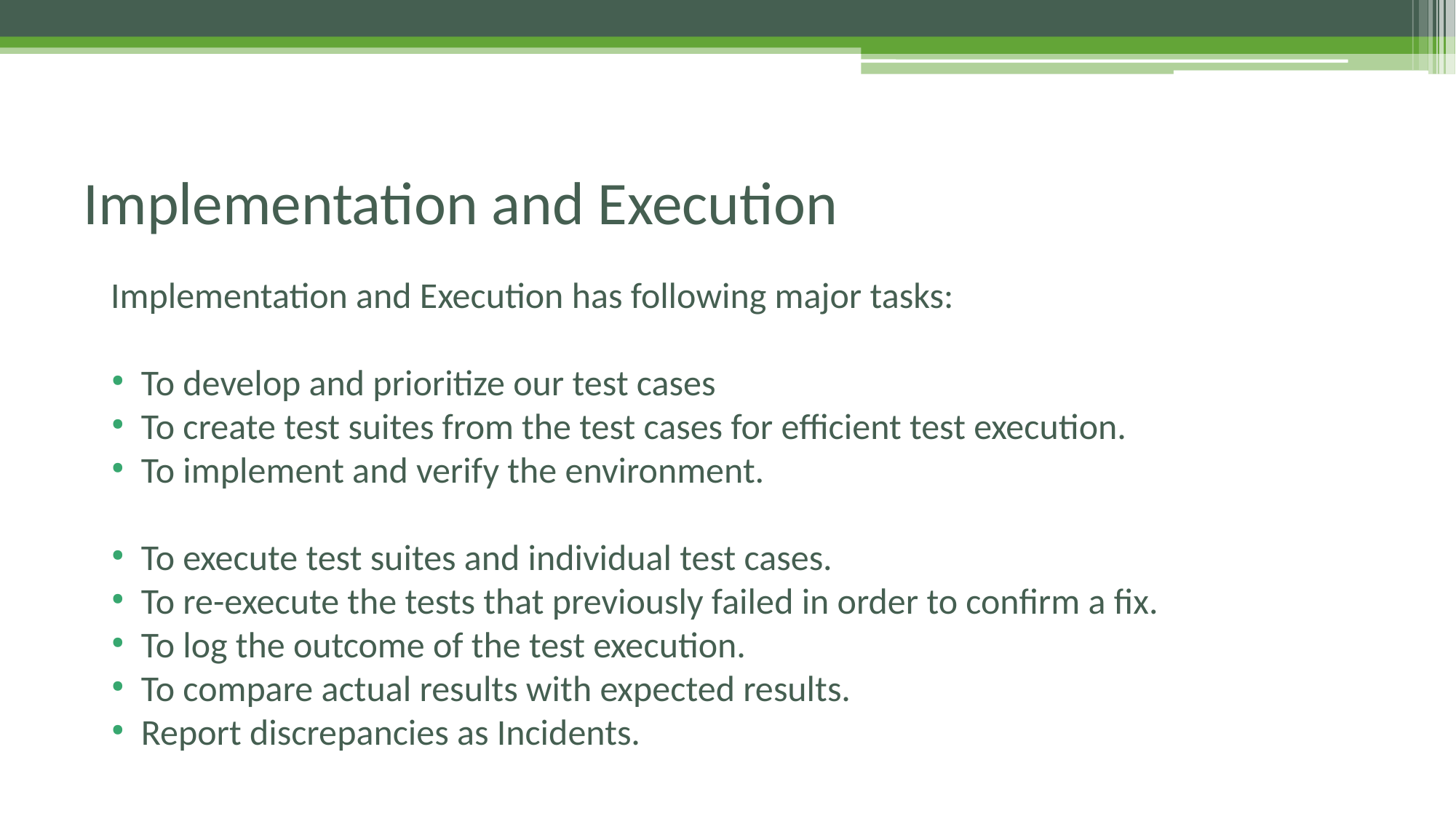

# Implementation and Execution
Implementation and Execution has following major tasks:

To develop and prioritize our test cases
To create test suites from the test cases for efficient test execution.
To implement and verify the environment.

To execute test suites and individual test cases.
To re-execute the tests that previously failed in order to confirm a fix.
To log the outcome of the test execution.
To compare actual results with expected results.
Report discrepancies as Incidents.